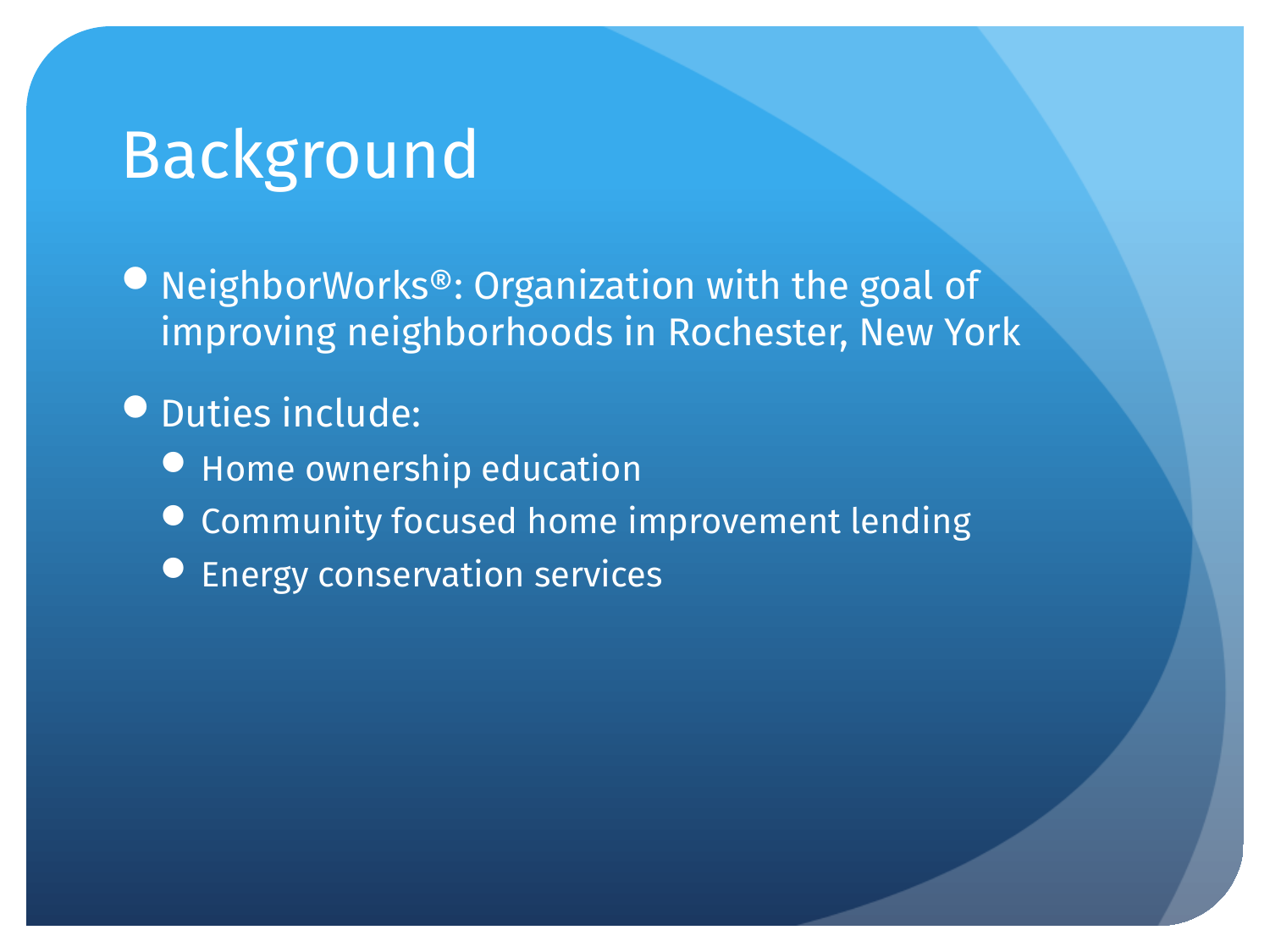

# Background
NeighborWorks®: Organization with the goal of improving neighborhoods in Rochester, New York
Duties include:
Home ownership education
Community focused home improvement lending
Energy conservation services